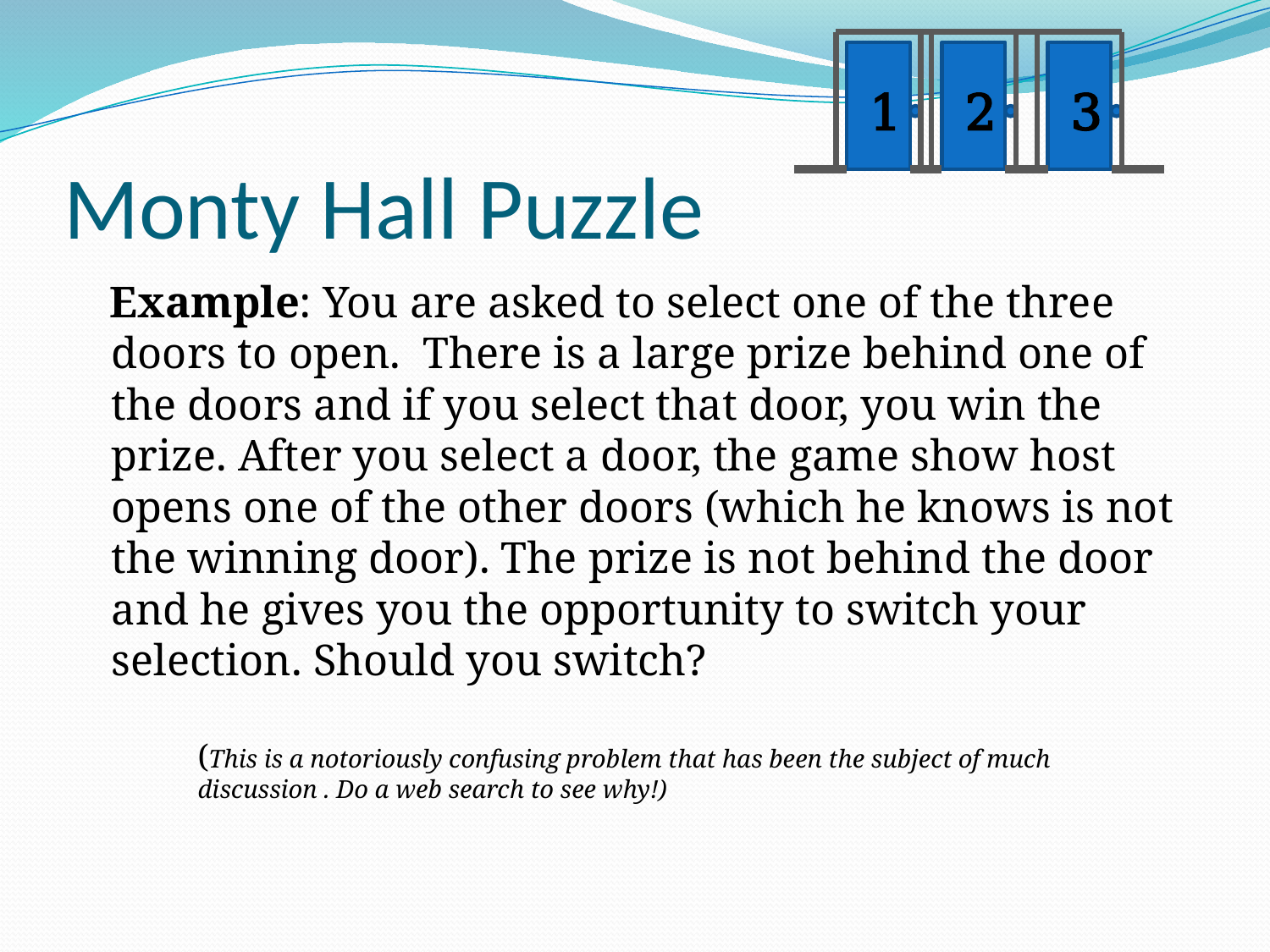

1
2
3
# Monty Hall Puzzle
   Example: You are asked to select one of the three doors to open.  There is a large prize behind one of the doors and if you select that door, you win the prize. After you select a door, the game show host opens one of the other doors (which he knows is not the winning door). The prize is not behind the door and he gives you the opportunity to switch your selection. Should you switch?

(This is a notoriously confusing problem that has been the subject of much discussion . Do a web search to see why!)